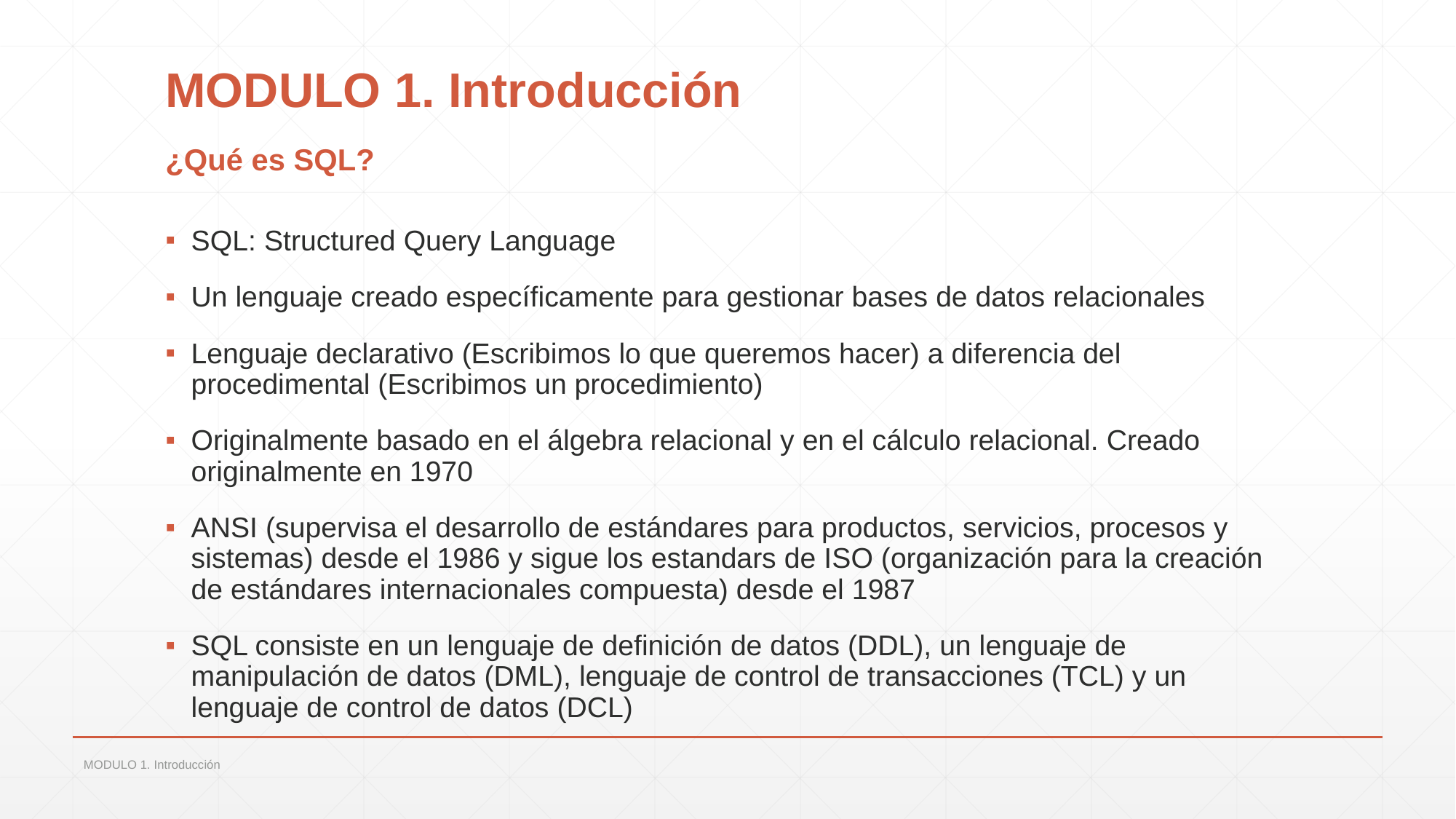

# MODULO 1. Introducción
¿Qué es SQL?
SQL: Structured Query Language
Un lenguaje creado específicamente para gestionar bases de datos relacionales
Lenguaje declarativo (Escribimos lo que queremos hacer) a diferencia del procedimental (Escribimos un procedimiento)
Originalmente basado en el álgebra relacional y en el cálculo relacional. Creado originalmente en 1970
ANSI (supervisa el desarrollo de estándares para productos, servicios, procesos y sistemas) desde el 1986 y sigue los estandars de ISO (organización para la creación de estándares internacionales compuesta) desde el 1987
SQL consiste en un lenguaje de definición de datos (DDL), un lenguaje de manipulación de datos (DML), lenguaje de control de transacciones (TCL) y un lenguaje de control de datos (DCL)

MODULO 1. Introducción